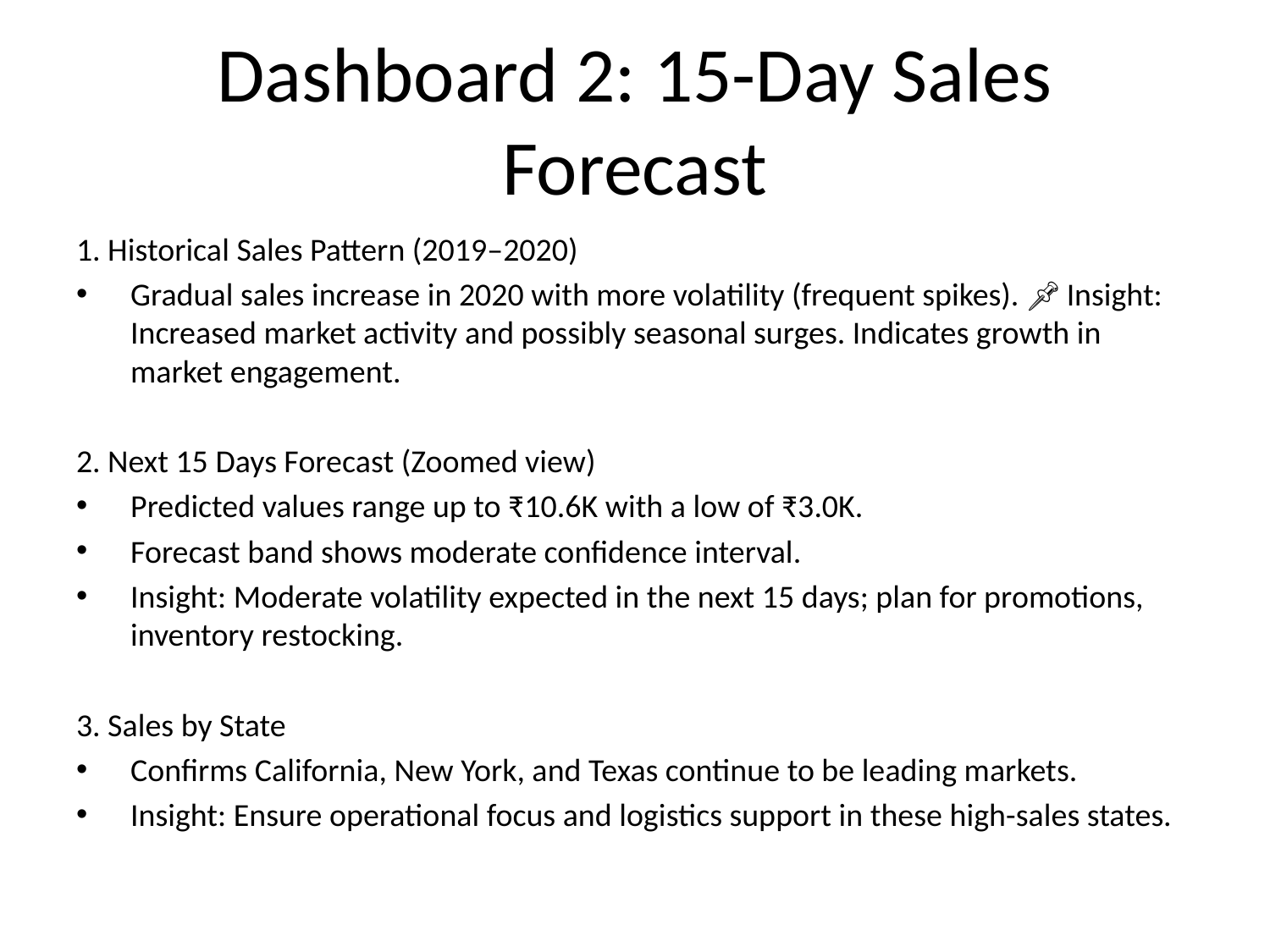

# Dashboard 2: 15-Day Sales Forecast
1. Historical Sales Pattern (2019–2020)
Gradual sales increase in 2020 with more volatility (frequent spikes). 📌 Insight: Increased market activity and possibly seasonal surges. Indicates growth in market engagement.

2. Next 15 Days Forecast (Zoomed view)
Predicted values range up to ₹10.6K with a low of ₹3.0K.
Forecast band shows moderate confidence interval.
Insight: Moderate volatility expected in the next 15 days; plan for promotions, inventory restocking.

3. Sales by State
Confirms California, New York, and Texas continue to be leading markets.
Insight: Ensure operational focus and logistics support in these high-sales states.